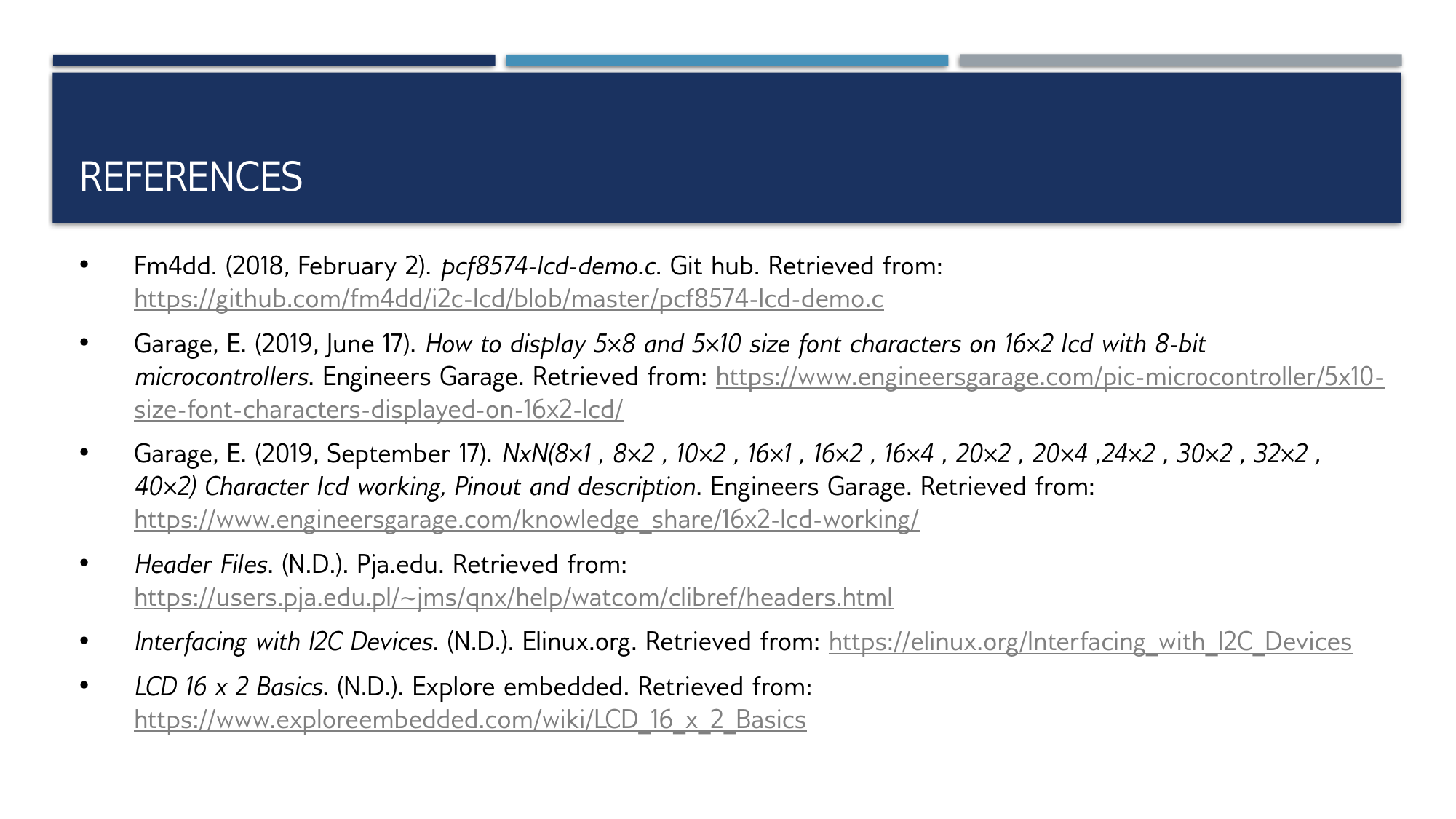

# references
Fm4dd. (2018, February 2). pcf8574-lcd-demo.c. Git hub. Retrieved from: https://github.com/fm4dd/i2c-lcd/blob/master/pcf8574-lcd-demo.c
Garage, E. (2019, June 17). How to display 5×8 and 5×10 size font characters on 16×2 lcd with 8-bit microcontrollers. Engineers Garage. Retrieved from: https://www.engineersgarage.com/pic-microcontroller/5x10-size-font-characters-displayed-on-16x2-lcd/
Garage, E. (2019, September 17). NxN(8×1 , 8×2 , 10×2 , 16×1 , 16×2 , 16×4 , 20×2 , 20×4 ,24×2 , 30×2 , 32×2 , 40×2) Character lcd working, Pinout and description. Engineers Garage. Retrieved from: https://www.engineersgarage.com/knowledge_share/16x2-lcd-working/
Header Files. (N.D.). Pja.edu. Retrieved from: https://users.pja.edu.pl/~jms/qnx/help/watcom/clibref/headers.html
Interfacing with I2C Devices. (N.D.). Elinux.org. Retrieved from: https://elinux.org/Interfacing_with_I2C_Devices
LCD 16 x 2 Basics. (N.D.). Explore embedded. Retrieved from: https://www.exploreembedded.com/wiki/LCD_16_x_2_Basics